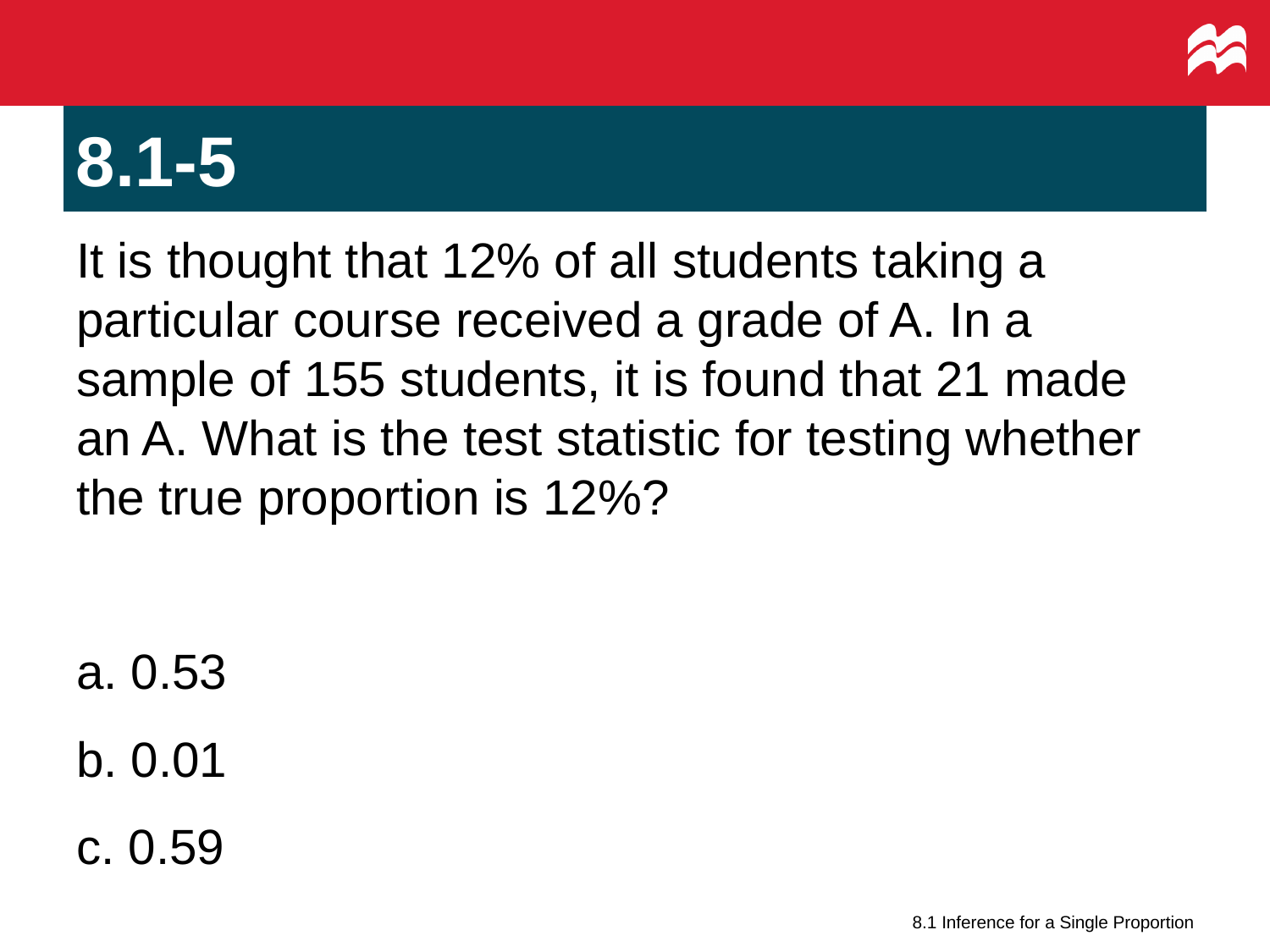

# 8.1-5
It is thought that 12% of all students taking a particular course received a grade of A. In a sample of 155 students, it is found that 21 made an A. What is the test statistic for testing whether the true proportion is 12%?

a. 0.53
b. 0.01
c. 0.59
8.1 Inference for a Single Proportion